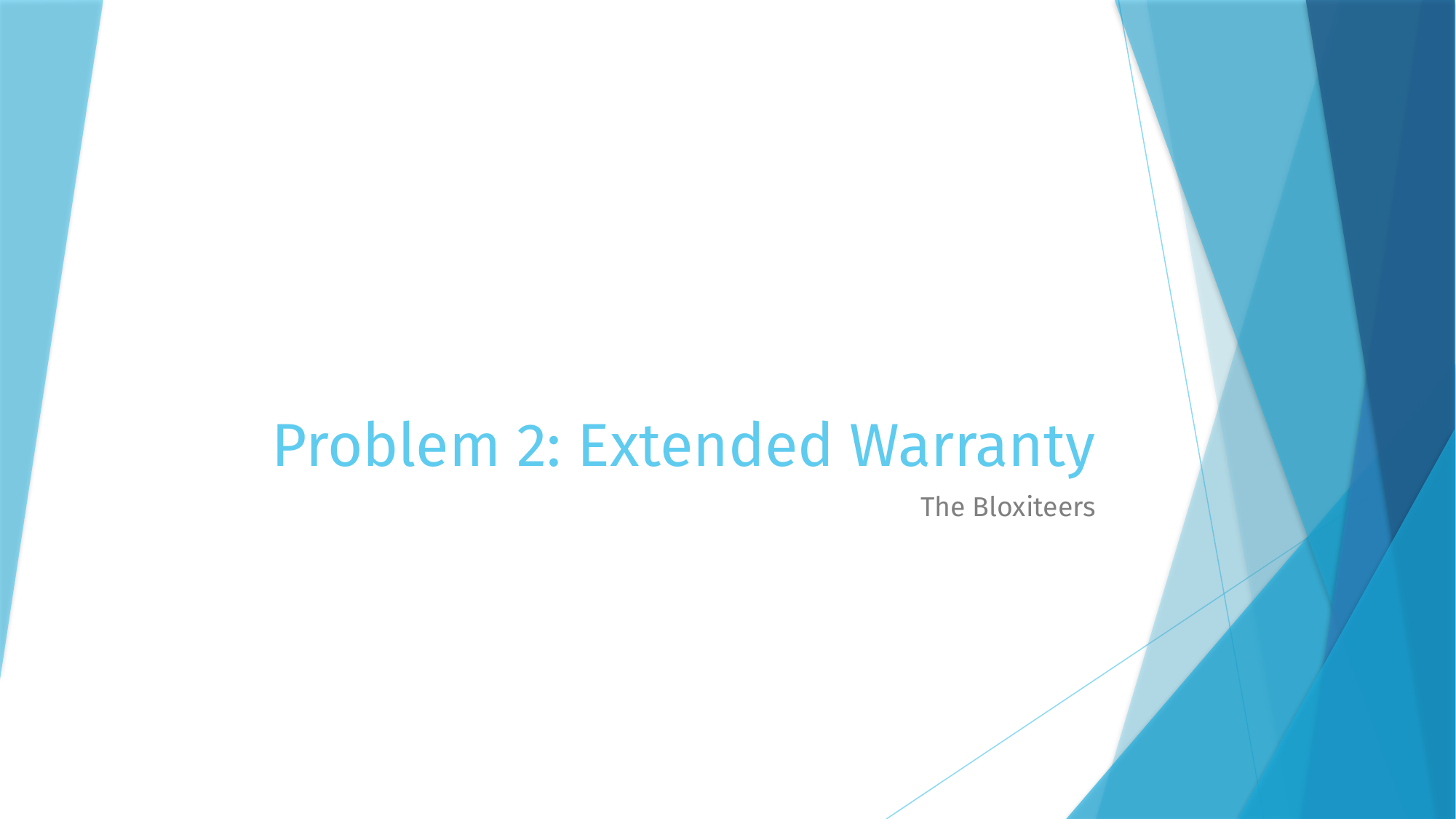

# Problem 2: Extended Warranty
The Bloxiteers